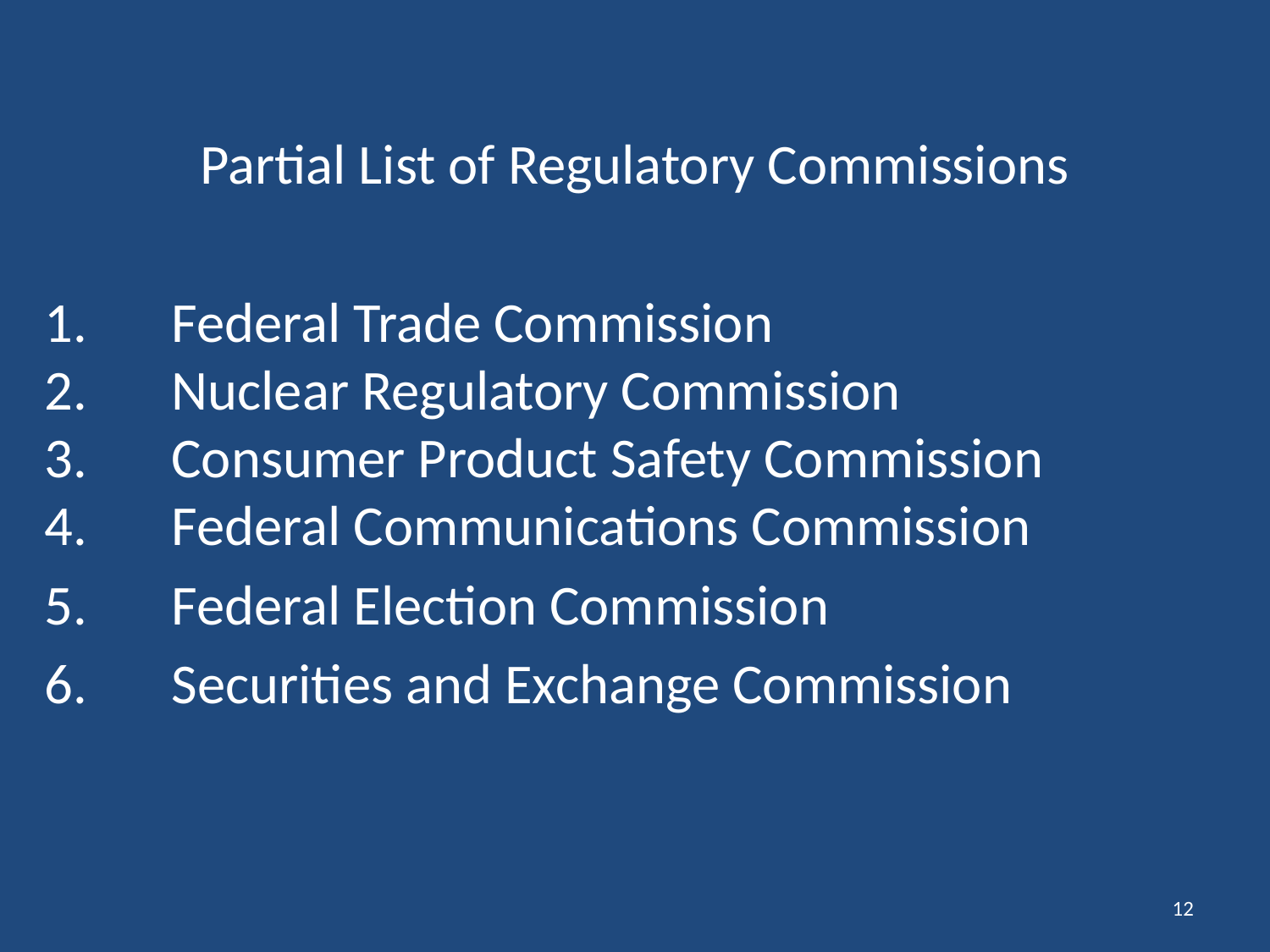

Partial List of Regulatory Commissions

1.	Federal Trade Commission
2.  	Nuclear Regulatory Commission
3.	Consumer Product Safety Commission
4.	Federal Communications Commission
5.	Federal Election Commission
6.	Securities and Exchange Commission

12